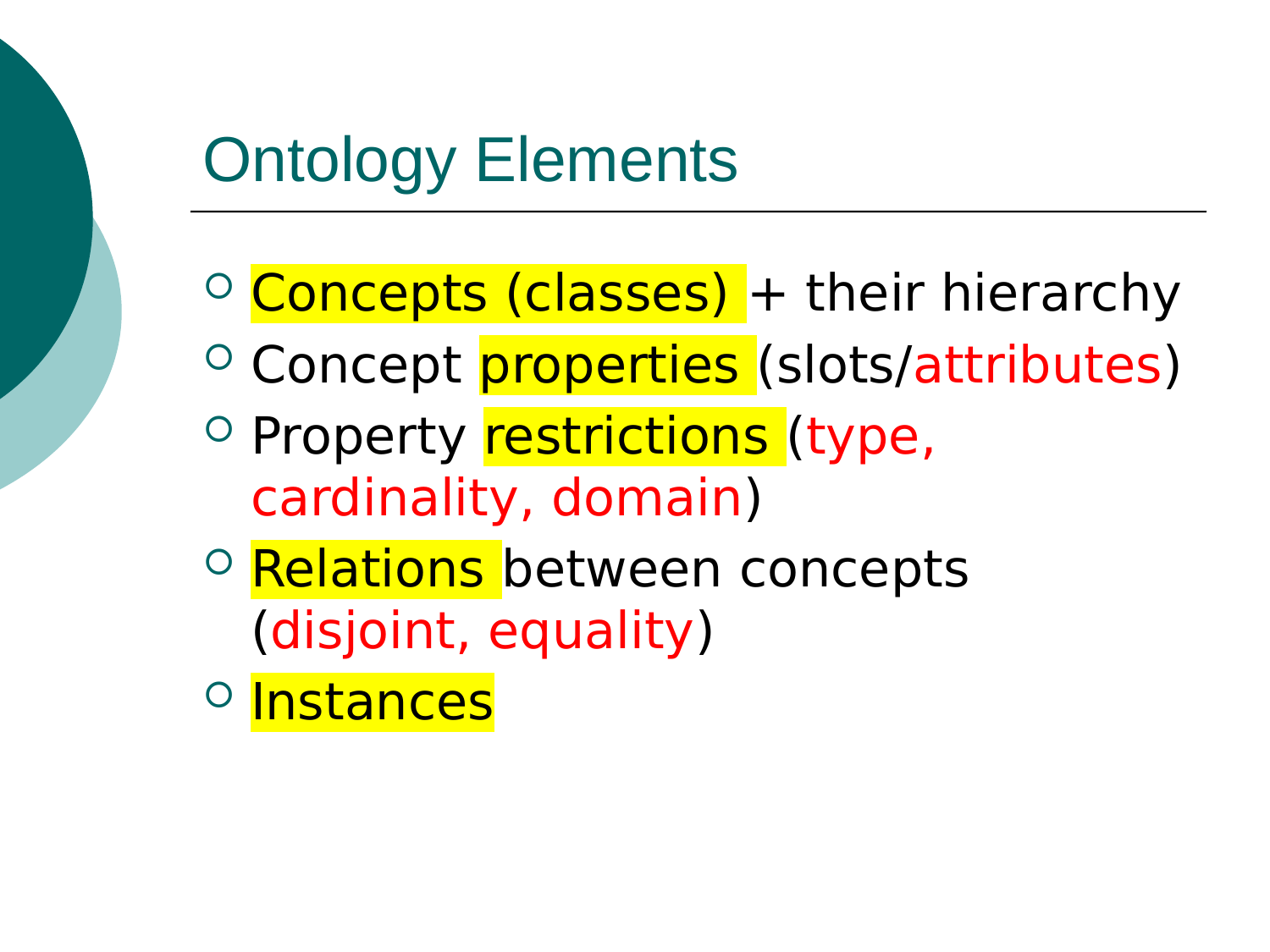

# Ontology Elements
Concepts (classes) + their hierarchy
Concept properties (slots/attributes)
Property restrictions (type, cardinality, domain)
Relations between concepts (disjoint, equality)
Instances

10